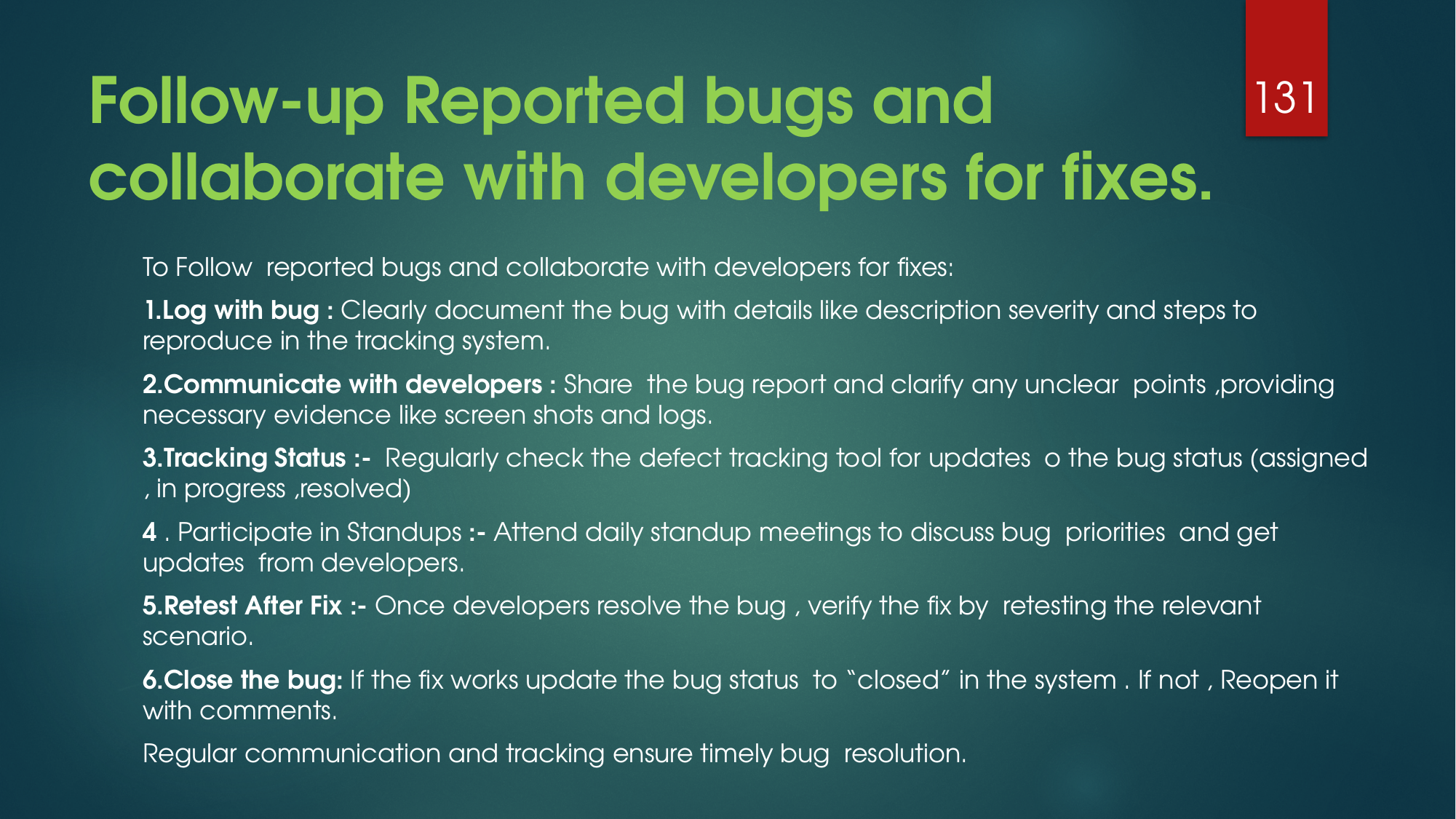

131
# Follow-up Reported bugs and collaborate with developers for fixes.
To Follow  reported bugs and collaborate with developers for fixes:
1.Log with bug : Clearly document the bug with details like description severity and steps to reproduce in the tracking system.
2.Communicate with developers : Share  the bug report and clarify any unclear  points ,providing necessary evidence like screen shots and logs.
3.Tracking Status :-  Regularly check the defect tracking tool for updates  o the bug status (assigned , in progress ,resolved)
4 . Participate in Standups :- Attend daily standup meetings to discuss bug  priorities  and get updates  from developers.
5.Retest After Fix :- Once developers resolve the bug , verify the fix by  retesting the relevant scenario.
6.Close the bug: If the fix works update the bug status  to “closed” in the system . If not , Reopen it with comments.
Regular communication and tracking ensure timely bug  resolution.